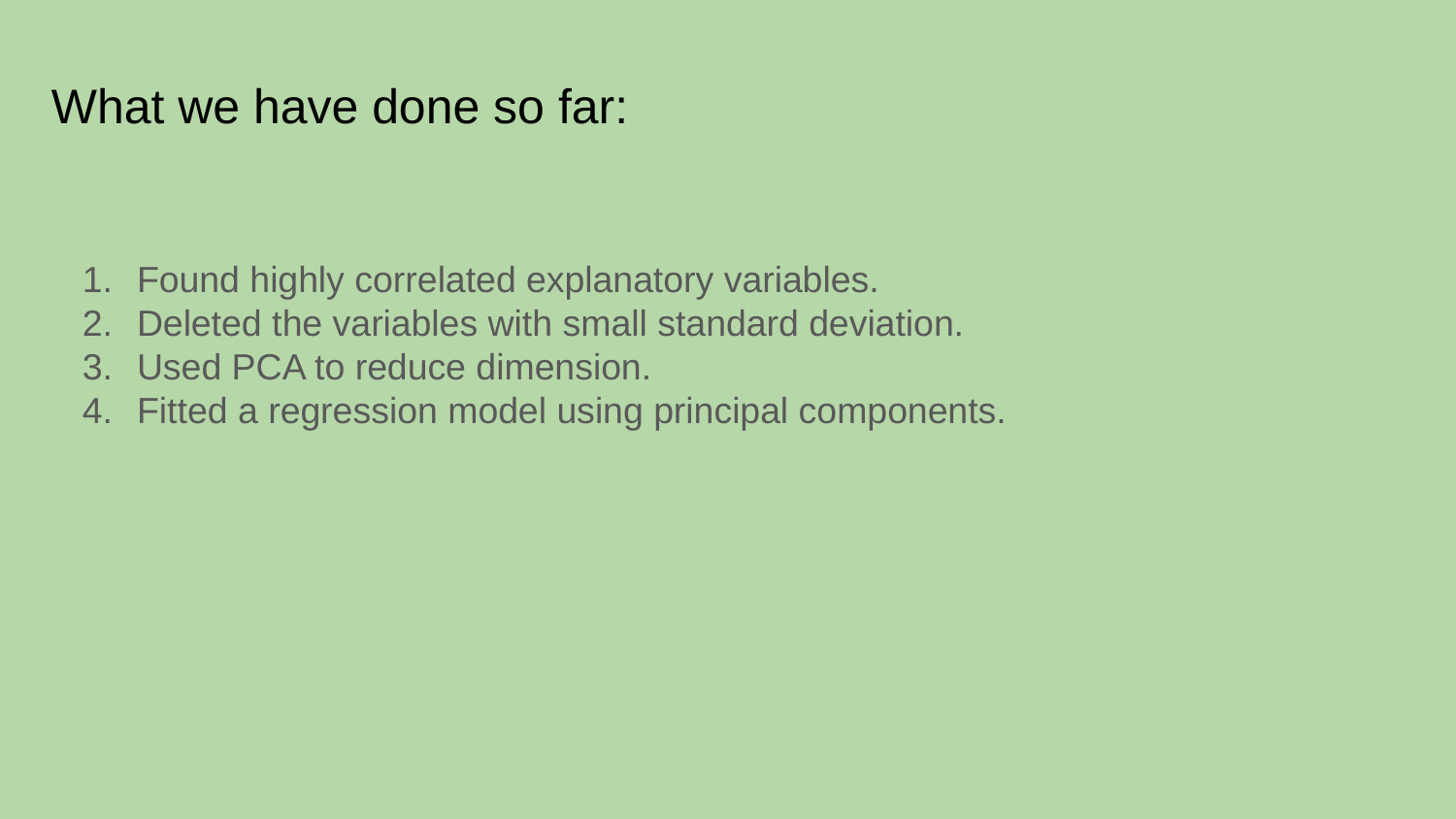

# What we have done so far:

Found highly correlated explanatory variables.
Deleted the variables with small standard deviation.
Used PCA to reduce dimension.
Fitted a regression model using principal components.